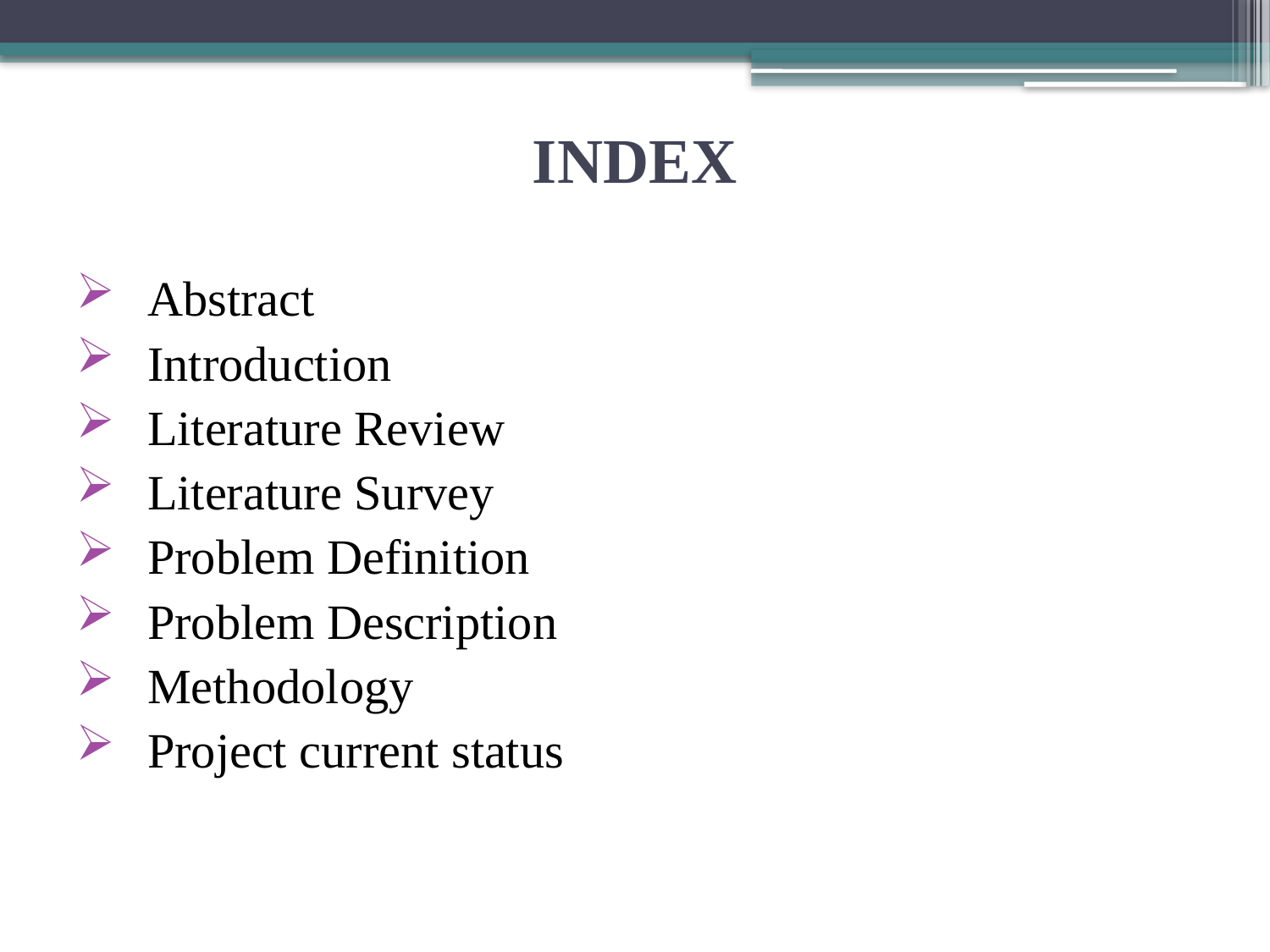

# INDEX
Abstract
Introduction
Literature Review
Literature Survey
Problem Definition
Problem Description
Methodology
Project current status